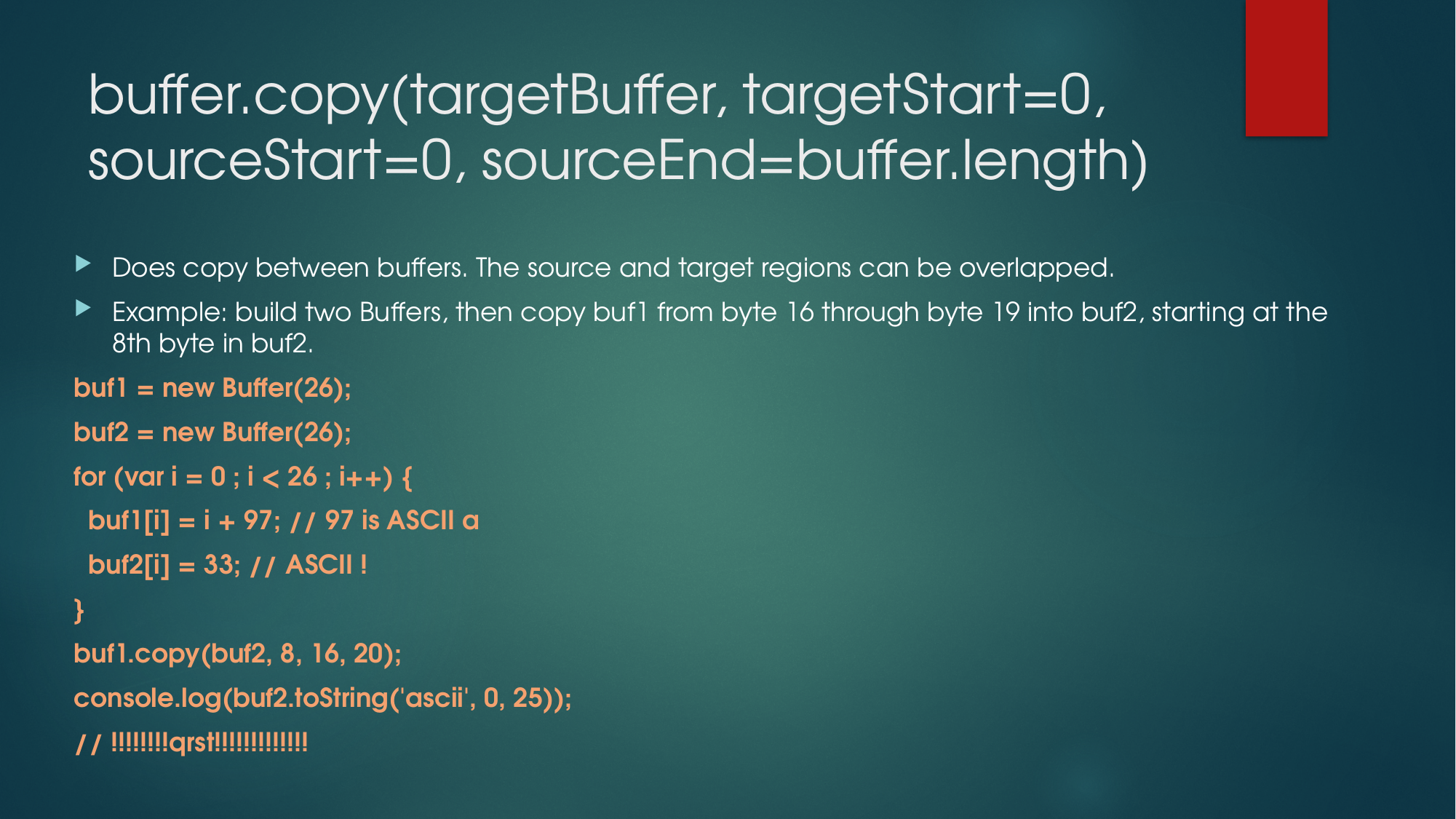

# buffer.copy(targetBuffer, targetStart=0, sourceStart=0, sourceEnd=buffer.length)
Does copy between buffers. The source and target regions can be overlapped.
Example: build two Buffers, then copy buf1 from byte 16 through byte 19 into buf2, starting at the 8th byte in buf2.
buf1 = new Buffer(26);
buf2 = new Buffer(26);
for (var i = 0 ; i < 26 ; i++) {
  buf1[i] = i + 97; // 97 is ASCII a
  buf2[i] = 33; // ASCII !
}
buf1.copy(buf2, 8, 16, 20);
console.log(buf2.toString('ascii', 0, 25));
// !!!!!!!!qrst!!!!!!!!!!!!!